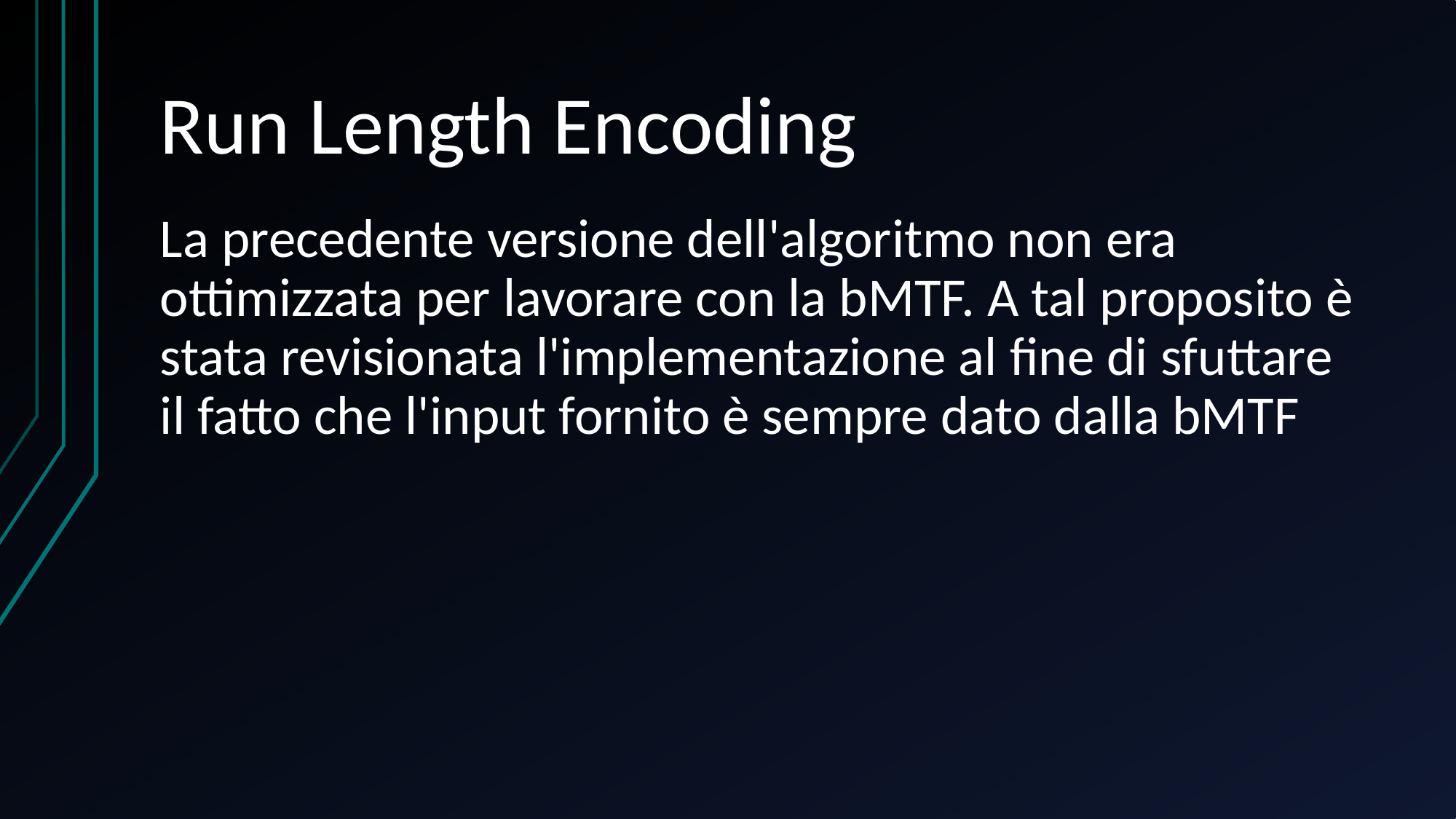

# Run Length Encoding
La precedente versione dell'algoritmo non era ottimizzata per lavorare con la bMTF. A tal proposito è stata revisionata l'implementazione al fine di sfuttare il fatto che l'input fornito è sempre dato dalla bMTF